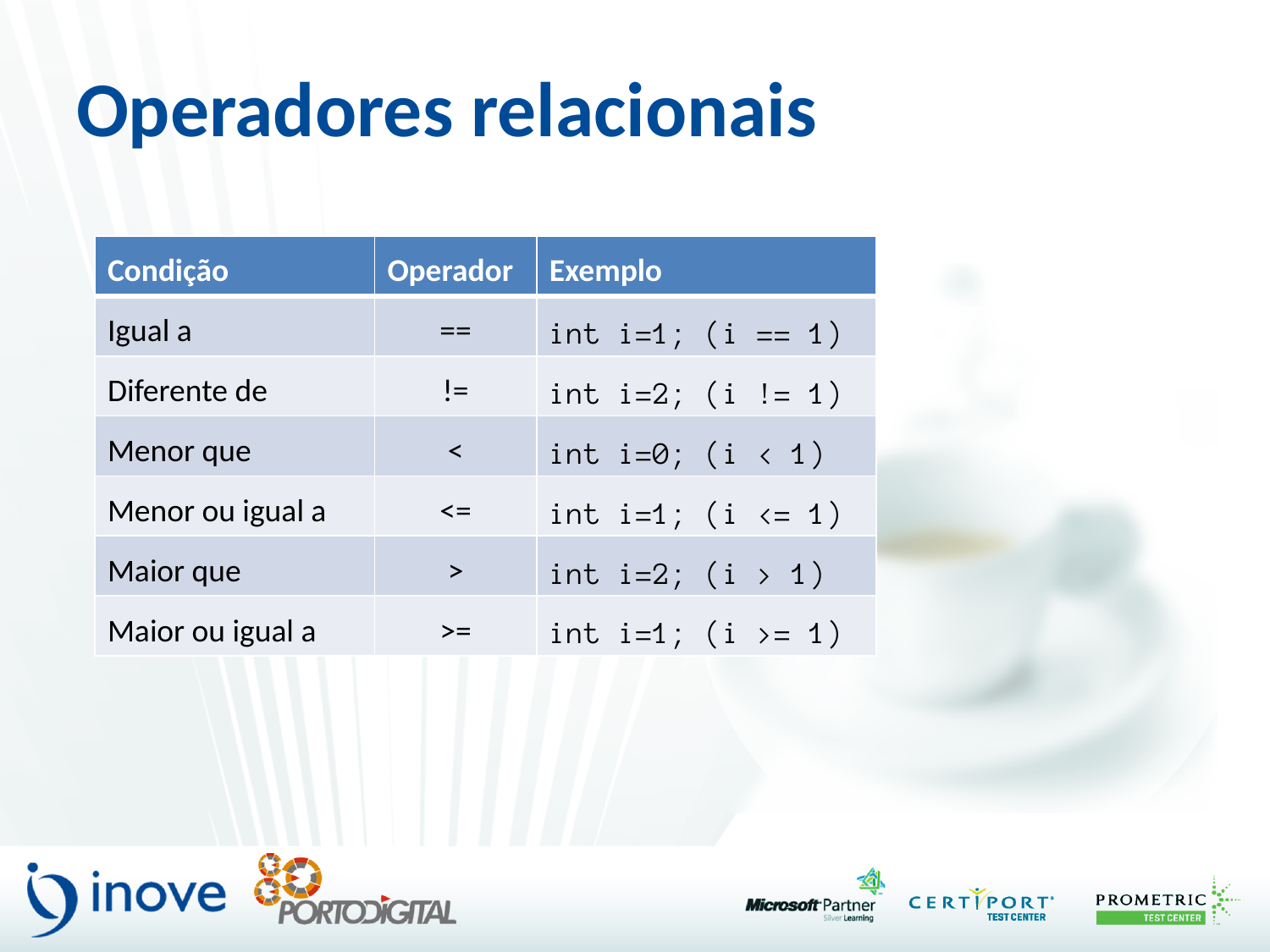

# Operadores relacionais

| Condição | Operador | Exemplo |
| --- | --- | --- |
| Igual a | == | int i=1; (i == 1) |
| Diferente de | != | int i=2; (i != 1) |
| Menor que | < | int i=0; (i < 1) |
| Menor ou igual a | <= | int i=1; (i <= 1) |
| Maior que | > | int i=2; (i > 1) |
| Maior ou igual a | >= | int i=1; (i >= 1) |